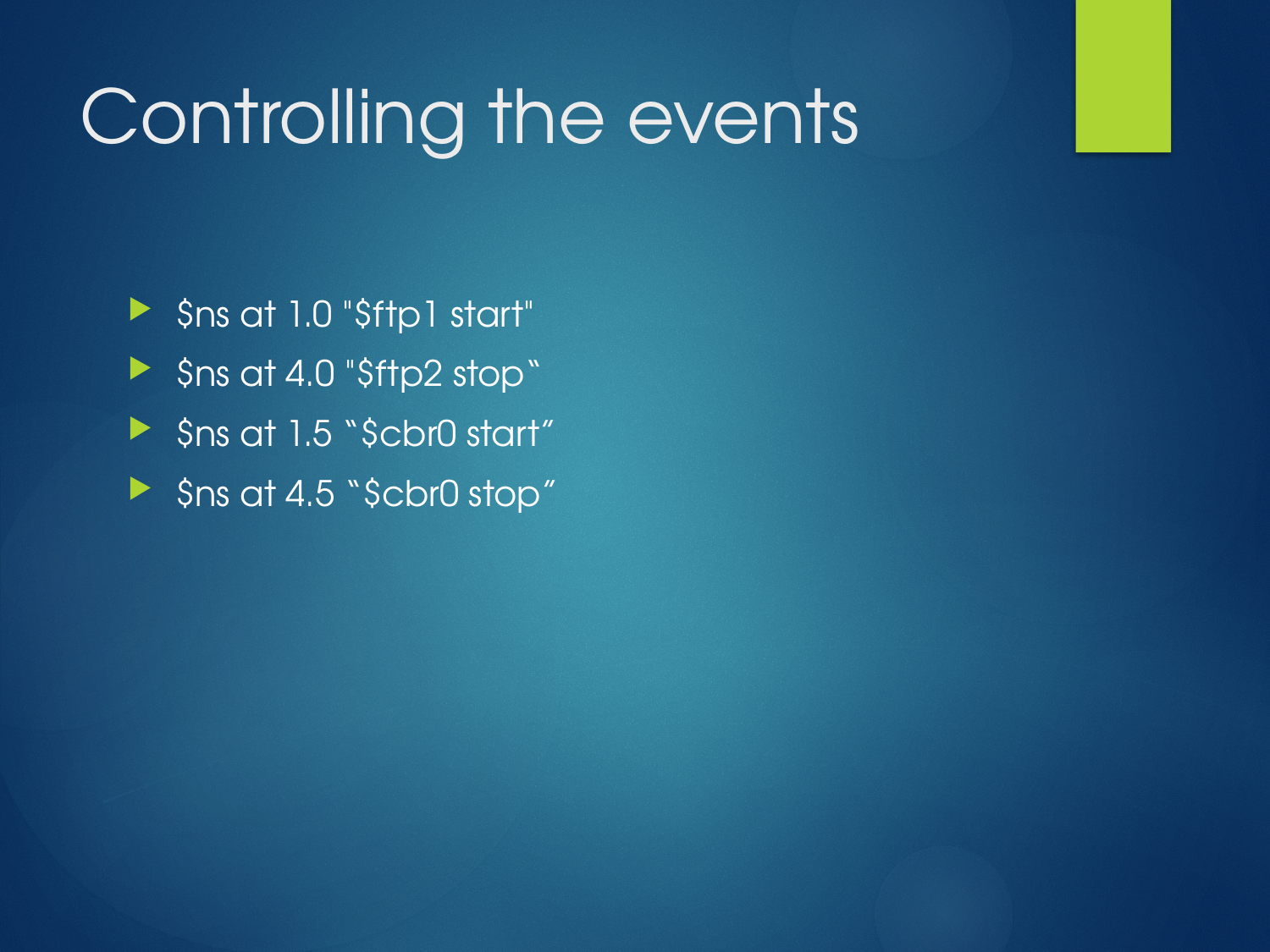

# Controlling the events
$ns at 1.0 "$ftp1 start"
$ns at 4.0 "$ftp2 stop“
$ns at 1.5 “$cbr0 start”
$ns at 4.5 “$cbr0 stop”